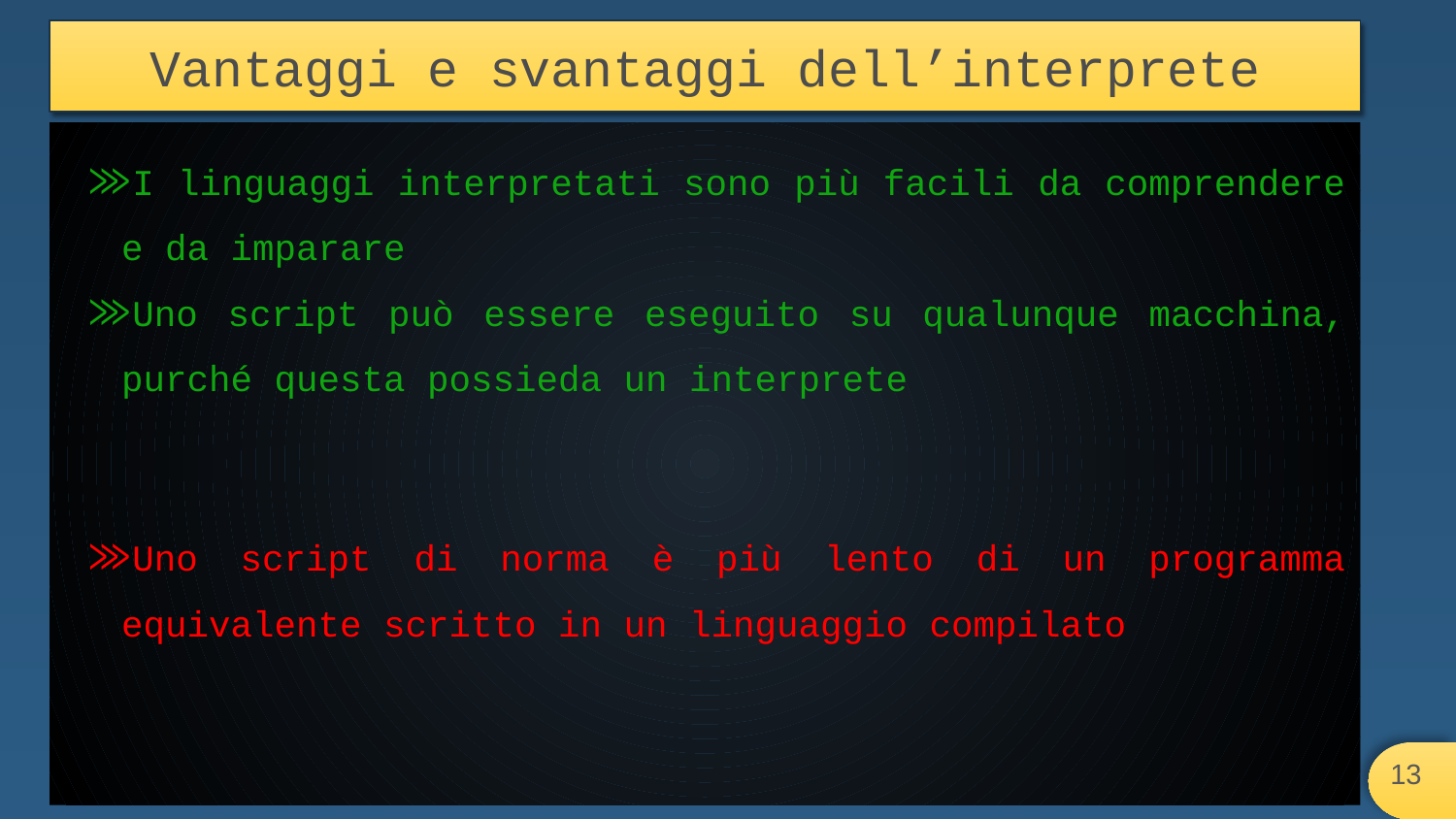

# Vantaggi e svantaggi dell’interprete
I linguaggi interpretati sono più facili da comprendere e da imparare
Uno script può essere eseguito su qualunque macchina, purché questa possieda un interprete

Uno script di norma è più lento di un programma equivalente scritto in un linguaggio compilato
13